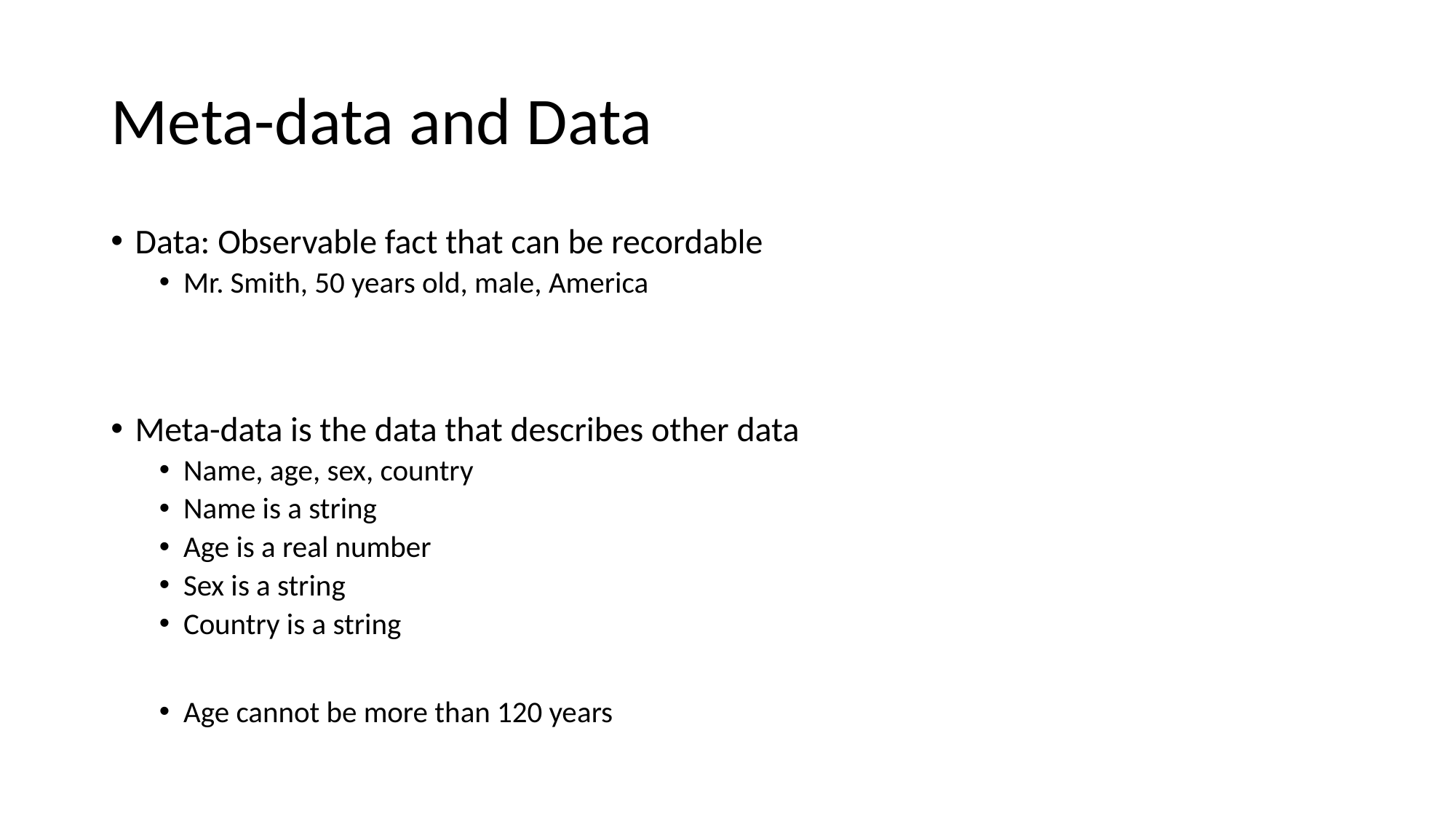

# Meta-data and Data
Data: Observable fact that can be recordable
Mr. Smith, 50 years old, male, America

Meta-data is the data that describes other data
Name, age, sex, country
Name is a string
Age is a real number
Sex is a string
Country is a string

Age cannot be more than 120 years